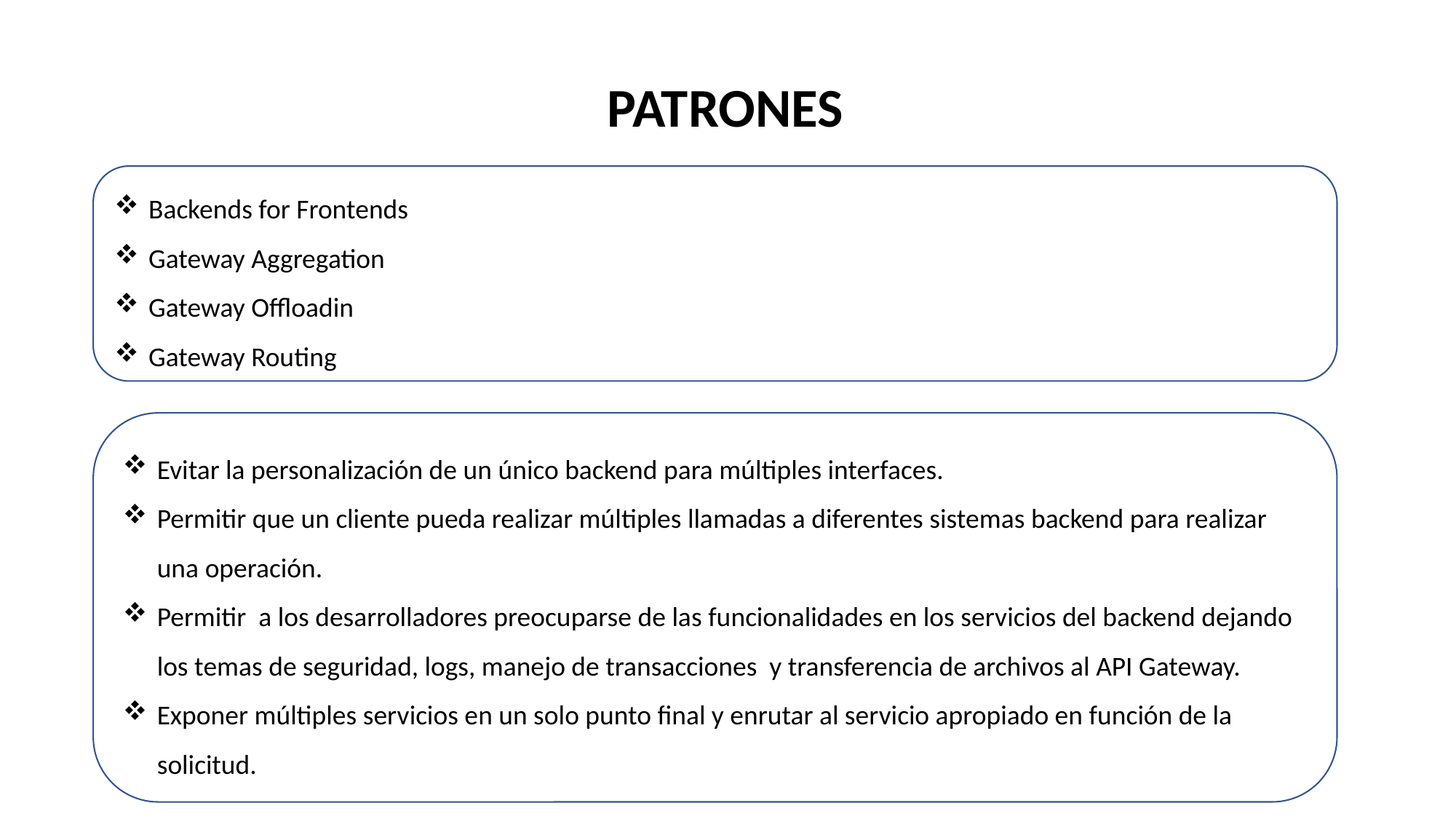

PATRONES
Backends for Frontends
Gateway Aggregation
Gateway Offloadin
Gateway Routing
Evitar la personalización de un único backend para múltiples interfaces.
Permitir que un cliente pueda realizar múltiples llamadas a diferentes sistemas backend para realizar una operación.
Permitir  a los desarrolladores preocuparse de las funcionalidades en los servicios del backend dejando los temas de seguridad, logs, manejo de transacciones  y transferencia de archivos al API Gateway.
Exponer múltiples servicios en un solo punto final y enrutar al servicio apropiado en función de la solicitud.